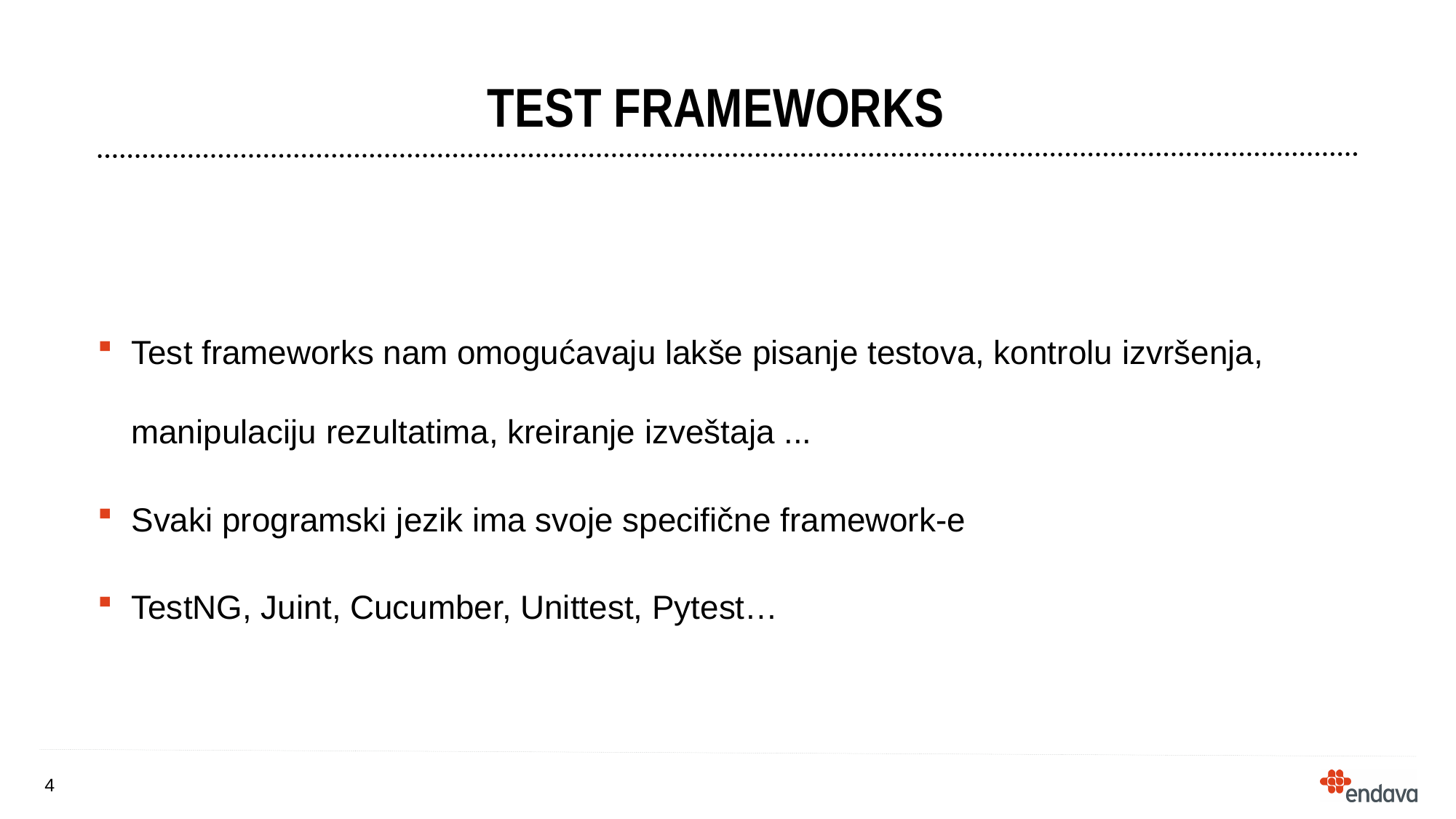

# Test frameworks
Test frameworks nam omogućavaju lakše pisanje testova, kontrolu izvršenja, manipulaciju rezultatima, kreiranje izveštaja ...
Svaki programski jezik ima svoje specifične framework-e
TestNG, Juint, Cucumber, Unittest, Pytest…